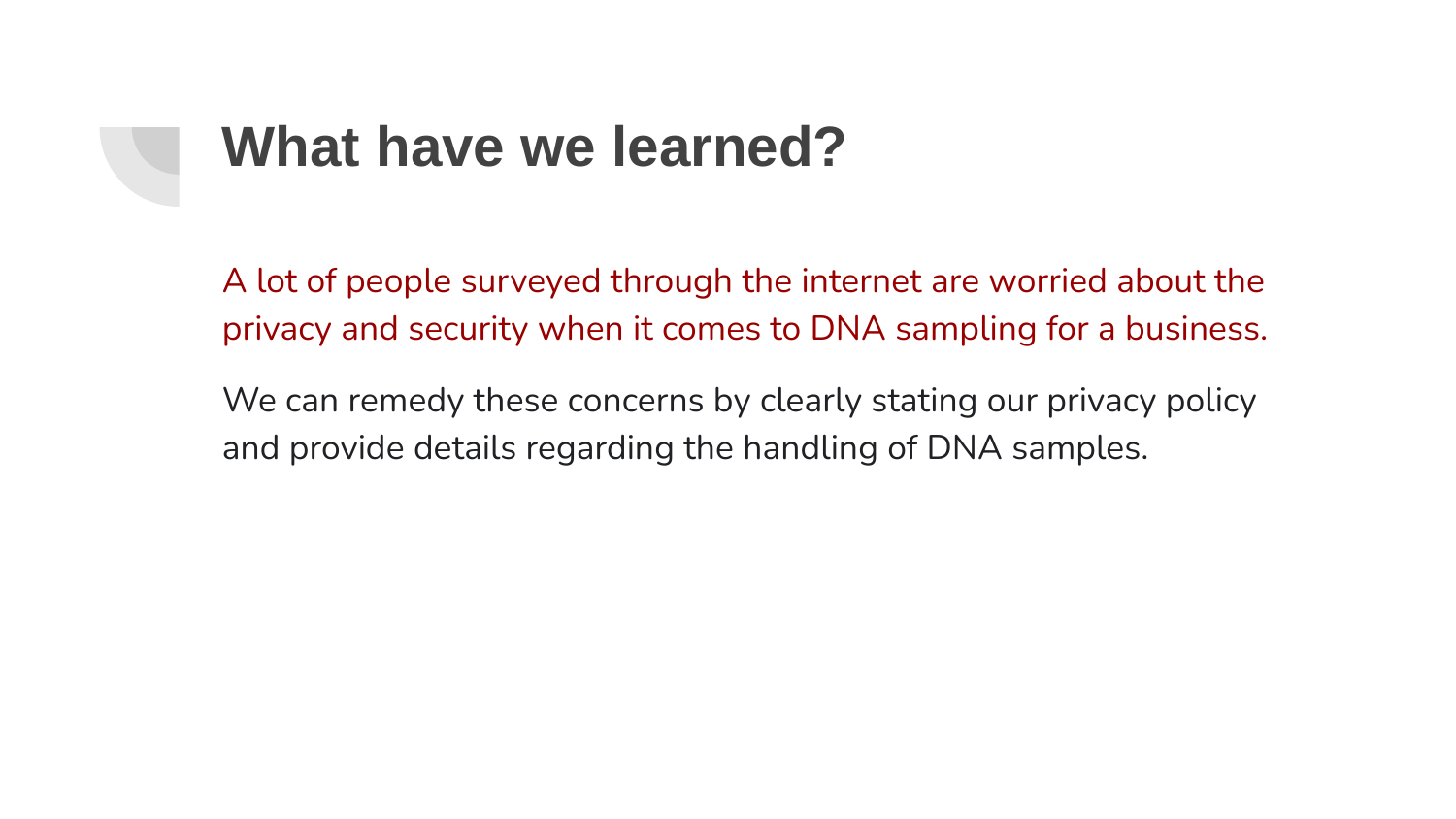

# What have we learned?
A lot of people surveyed through the internet are worried about the privacy and security when it comes to DNA sampling for a business.
We can remedy these concerns by clearly stating our privacy policy and provide details regarding the handling of DNA samples.